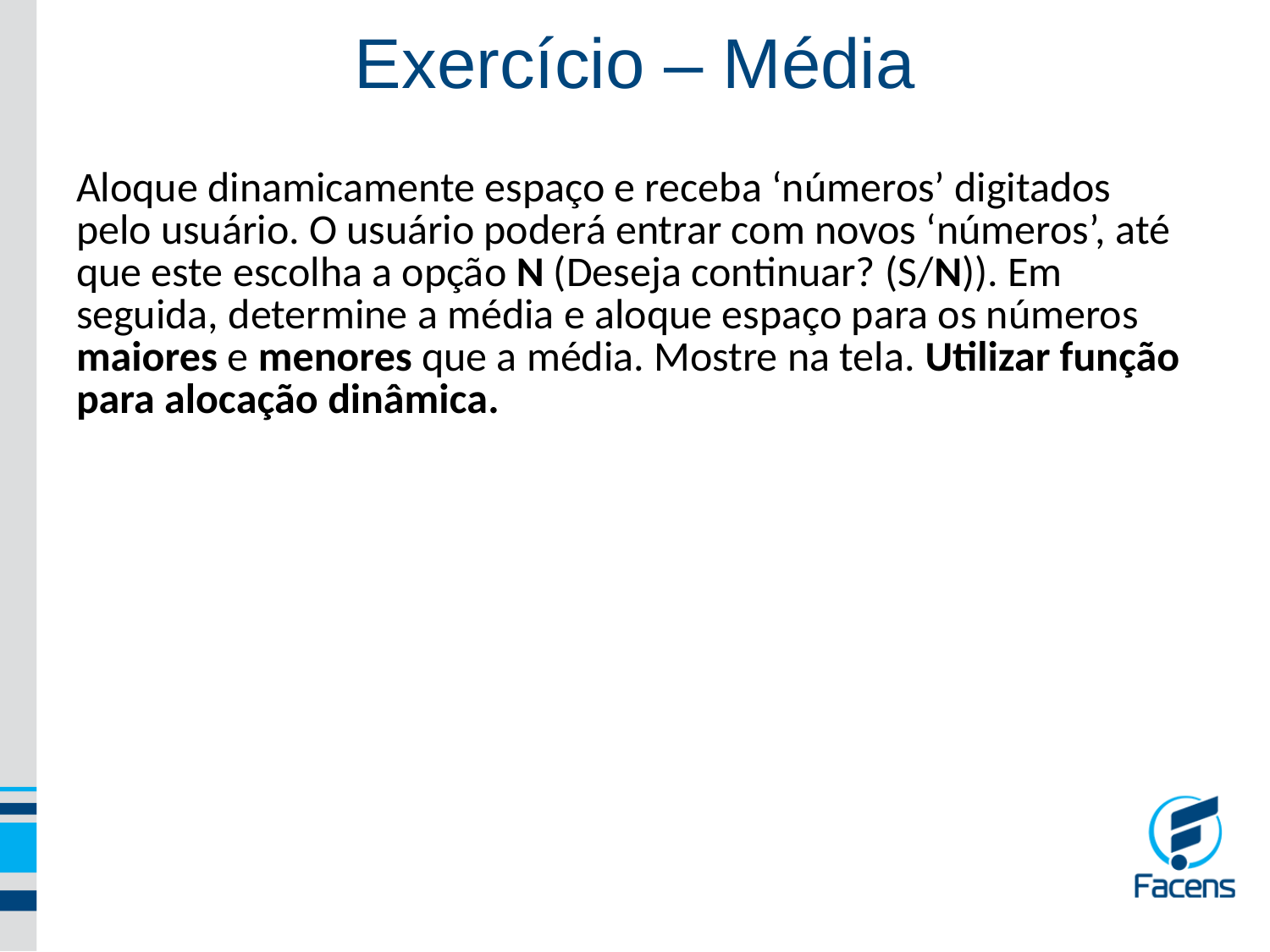

Exercício – Média
Aloque dinamicamente espaço e receba ‘números’ digitados pelo usuário. O usuário poderá entrar com novos ‘números’, até que este escolha a opção N (Deseja continuar? (S/N)). Em seguida, determine a média e aloque espaço para os números maiores e menores que a média. Mostre na tela. Utilizar função para alocação dinâmica.